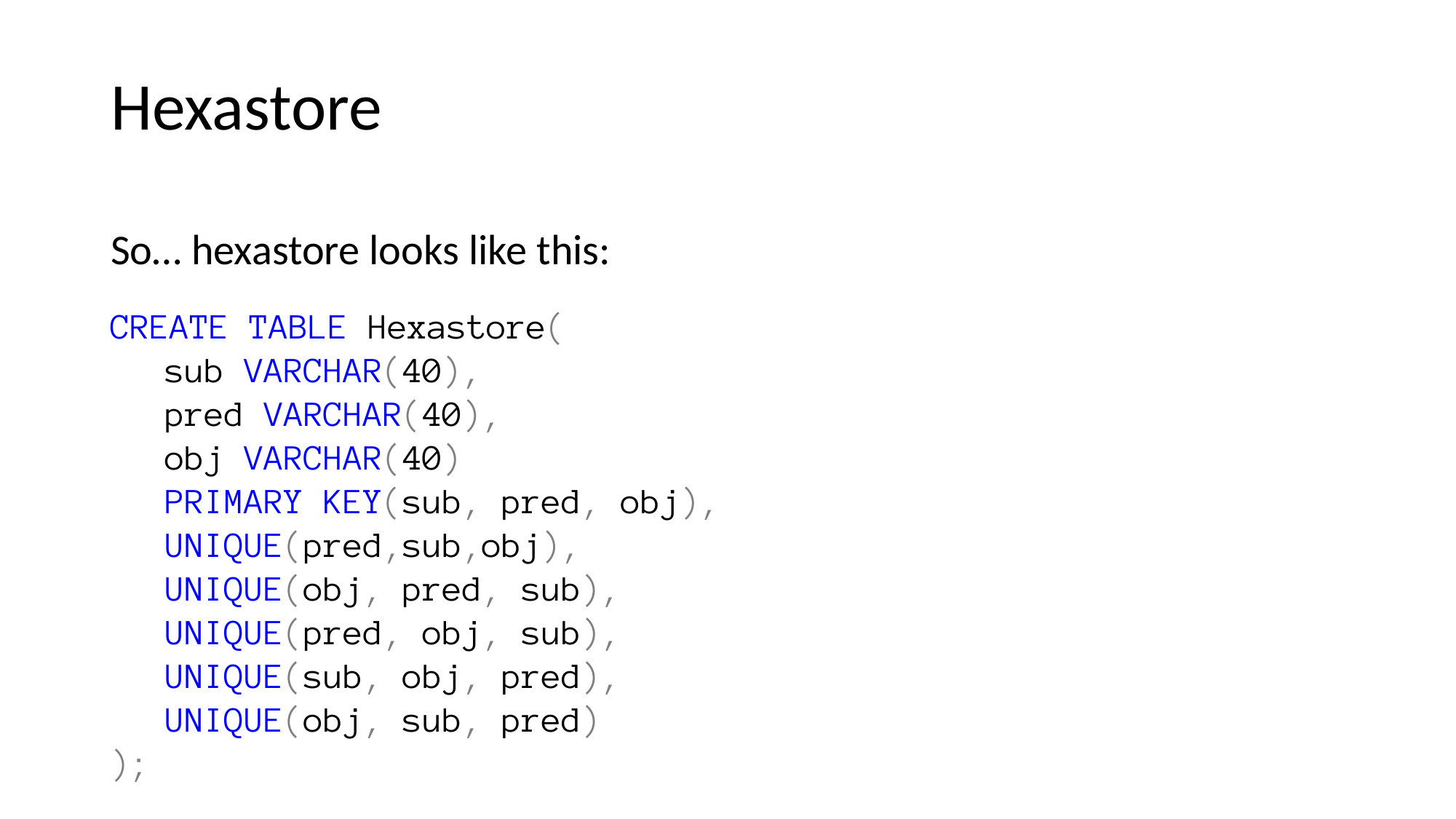

# Hexastore
So… hexastore looks like this:
CREATE TABLE Hexastore(
sub VARCHAR(40),
pred VARCHAR(40),
obj VARCHAR(40)
PRIMARY KEY(sub, pred, obj),
UNIQUE(pred,sub,obj),
UNIQUE(obj, pred, sub),
UNIQUE(pred, obj, sub),
UNIQUE(sub, obj, pred),
UNIQUE(obj, sub, pred)
);